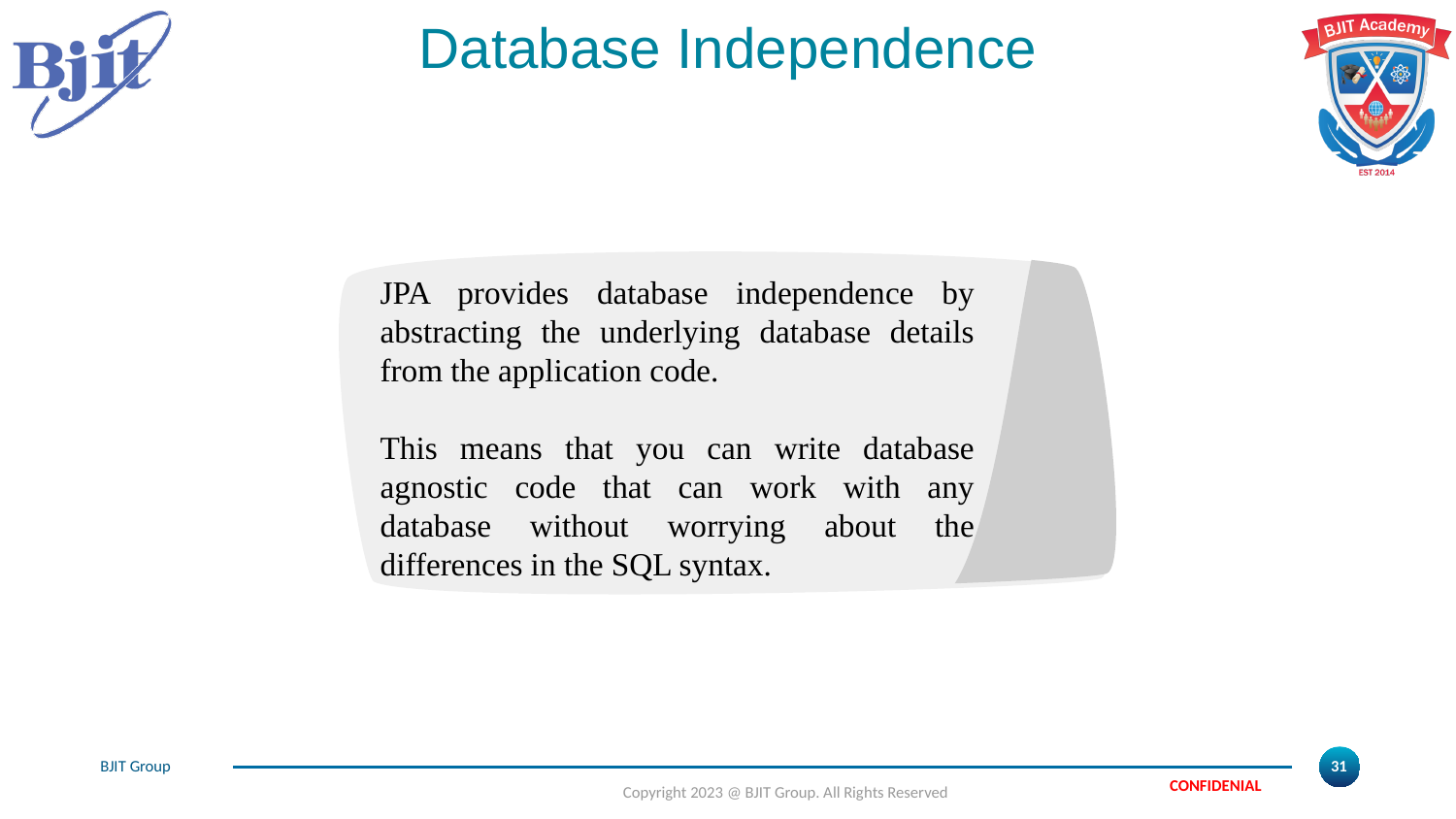

# Database Independence

JPA provides database independence by abstracting the underlying database details from the application code.

This means that you can write database agnostic code that can work with any database without worrying about the differences in the SQL syntax.